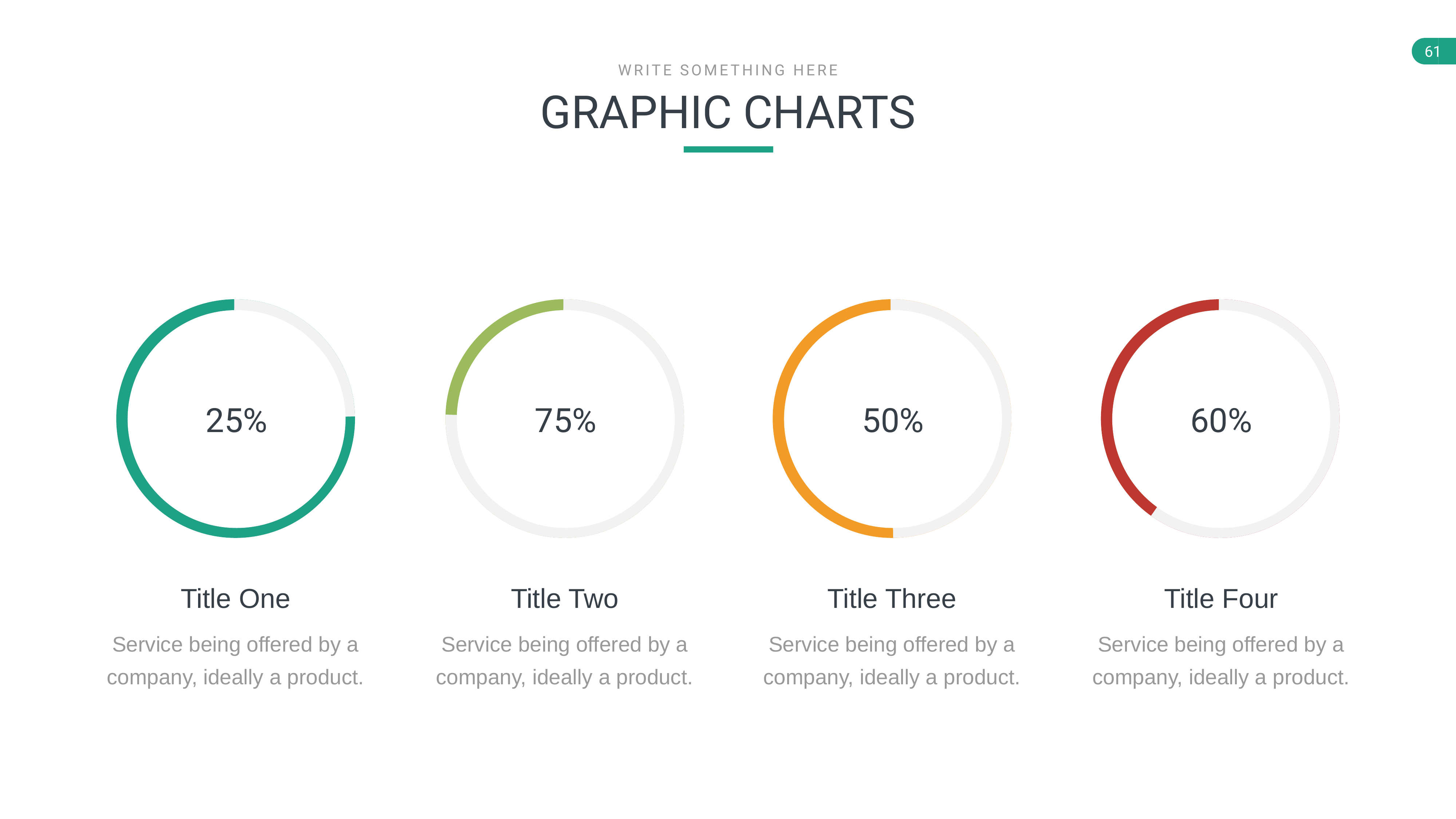

WRITE SOMETHING HERE
GRAPHIC CHARTS

25%
75%
50%
60%
Title One
Service being offered by a company, ideally a product.
Title Two
Service being offered by a company, ideally a product.
Title Three
Service being offered by a company, ideally a product.
Title Four
Service being offered by a company, ideally a product.